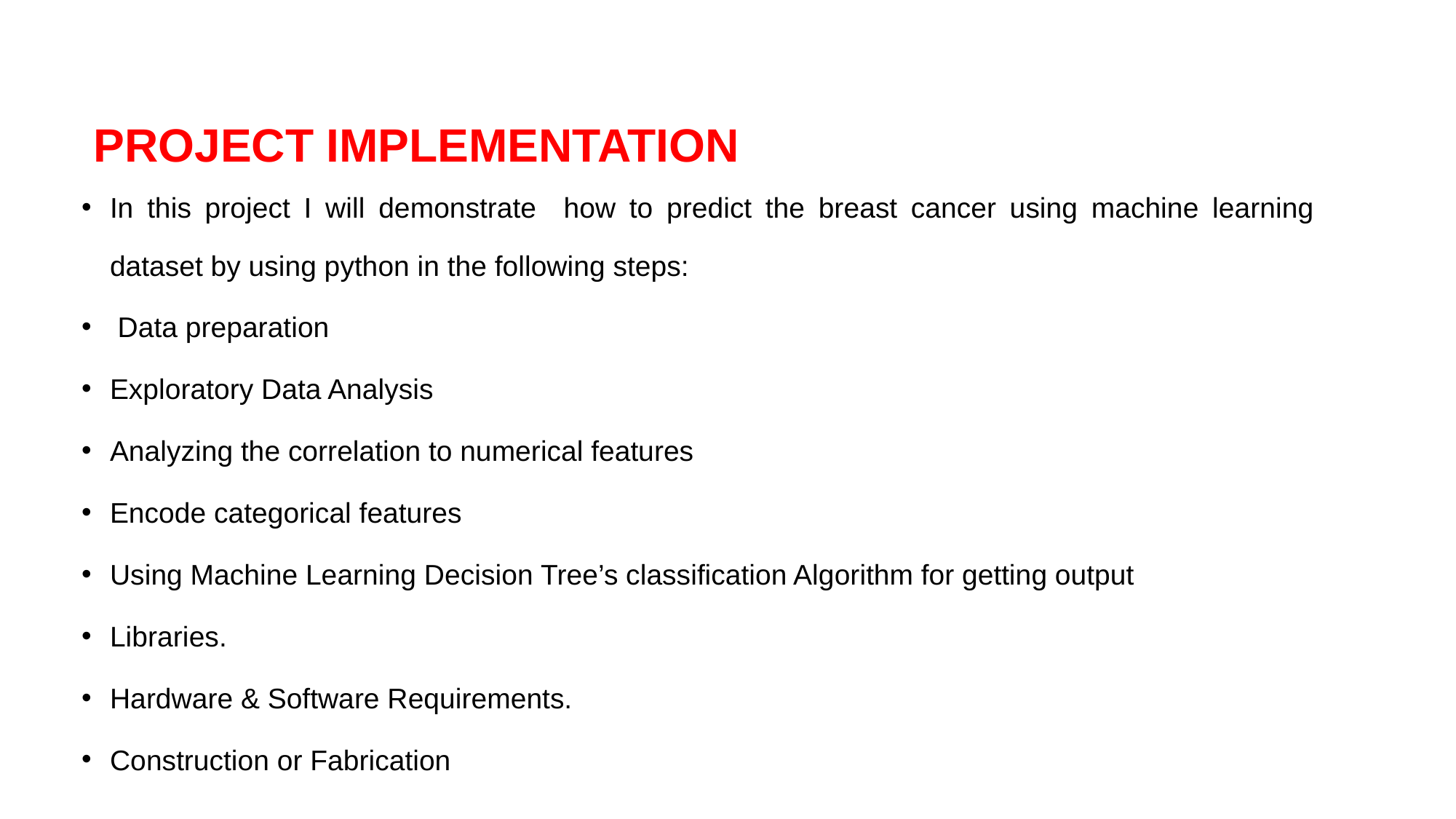

# PROJECT IMPLEMENTATION
In this project I will demonstrate  how to predict the breast cancer using machine learning dataset by using python in the following steps:
 Data preparation
Exploratory Data Analysis
Analyzing the correlation to numerical features
Encode categorical features
Using Machine Learning Decision Tree’s classification Algorithm for getting output
Libraries.
Hardware & Software Requirements.
Construction or Fabrication